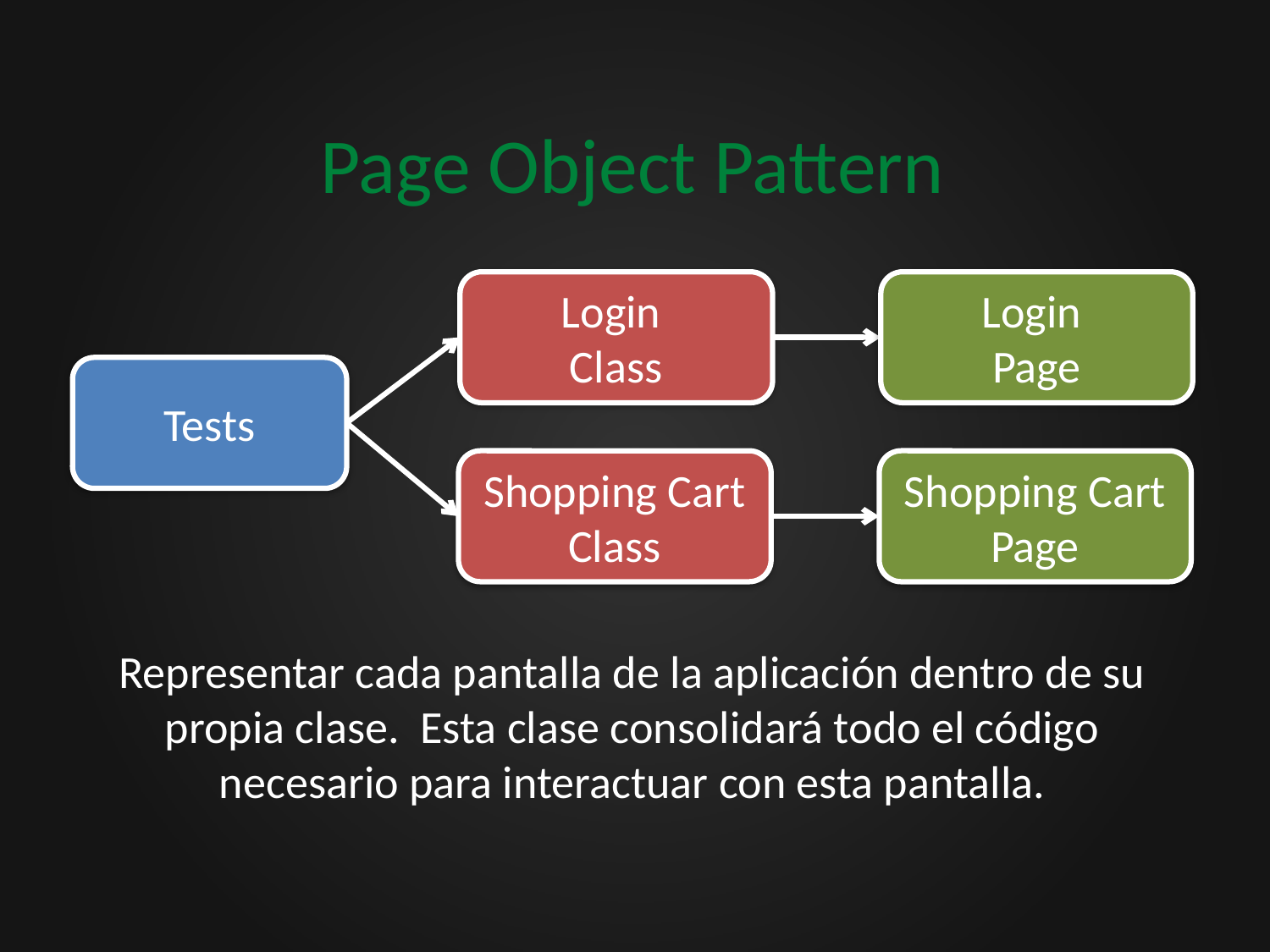

# Page Object Pattern
Login
Class
Login
Page
Tests
Shopping Cart
Class
Shopping Cart Page
Representar cada pantalla de la aplicación dentro de su propia clase.  Esta clase consolidará todo el código necesario para interactuar con esta pantalla.